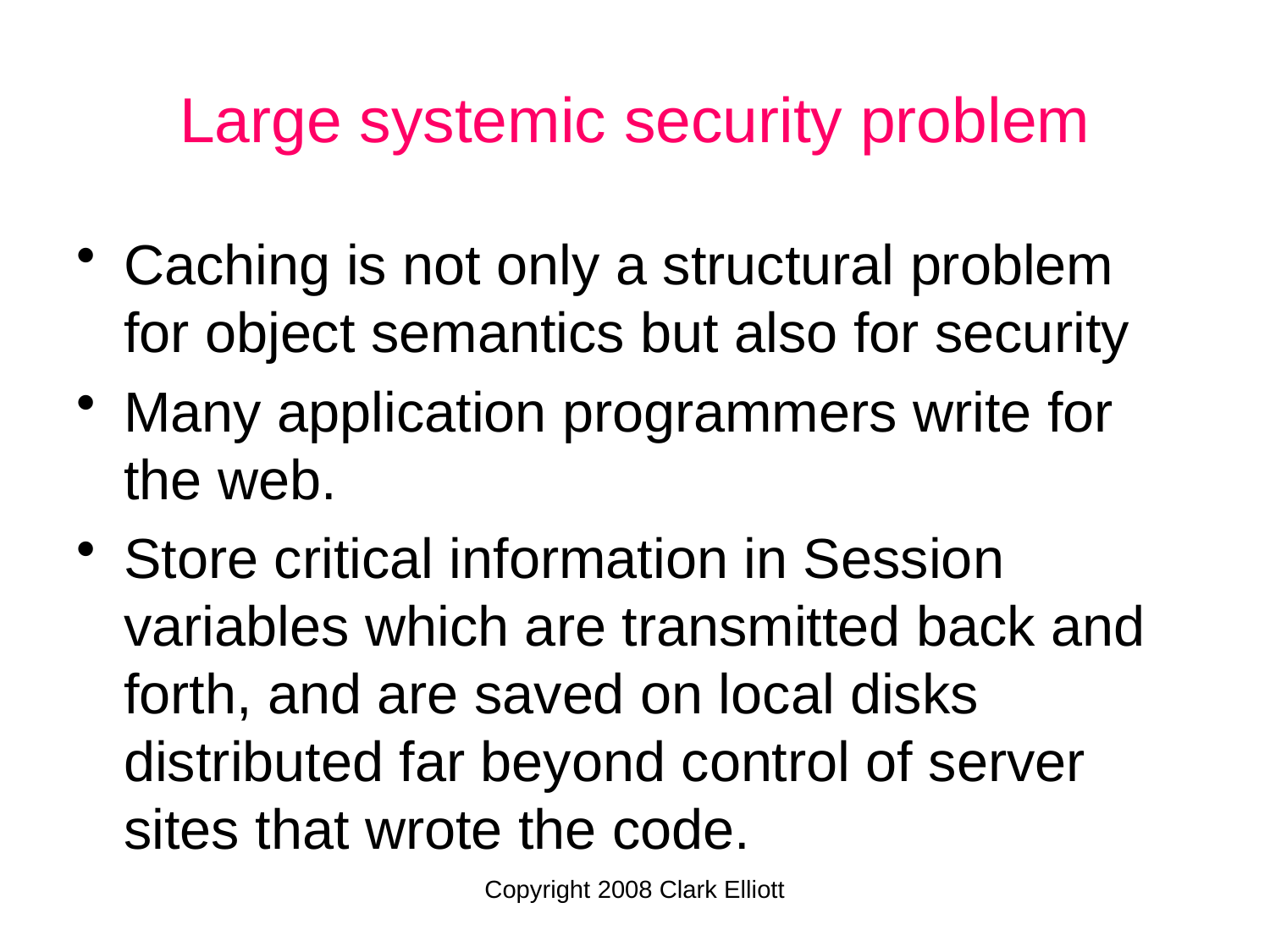

# Large systemic security problem
Caching is not only a structural problem for object semantics but also for security
Many application programmers write for the web.
Store critical information in Session variables which are transmitted back and forth, and are saved on local disks distributed far beyond control of server sites that wrote the code.

Copyright 2008 Clark Elliott